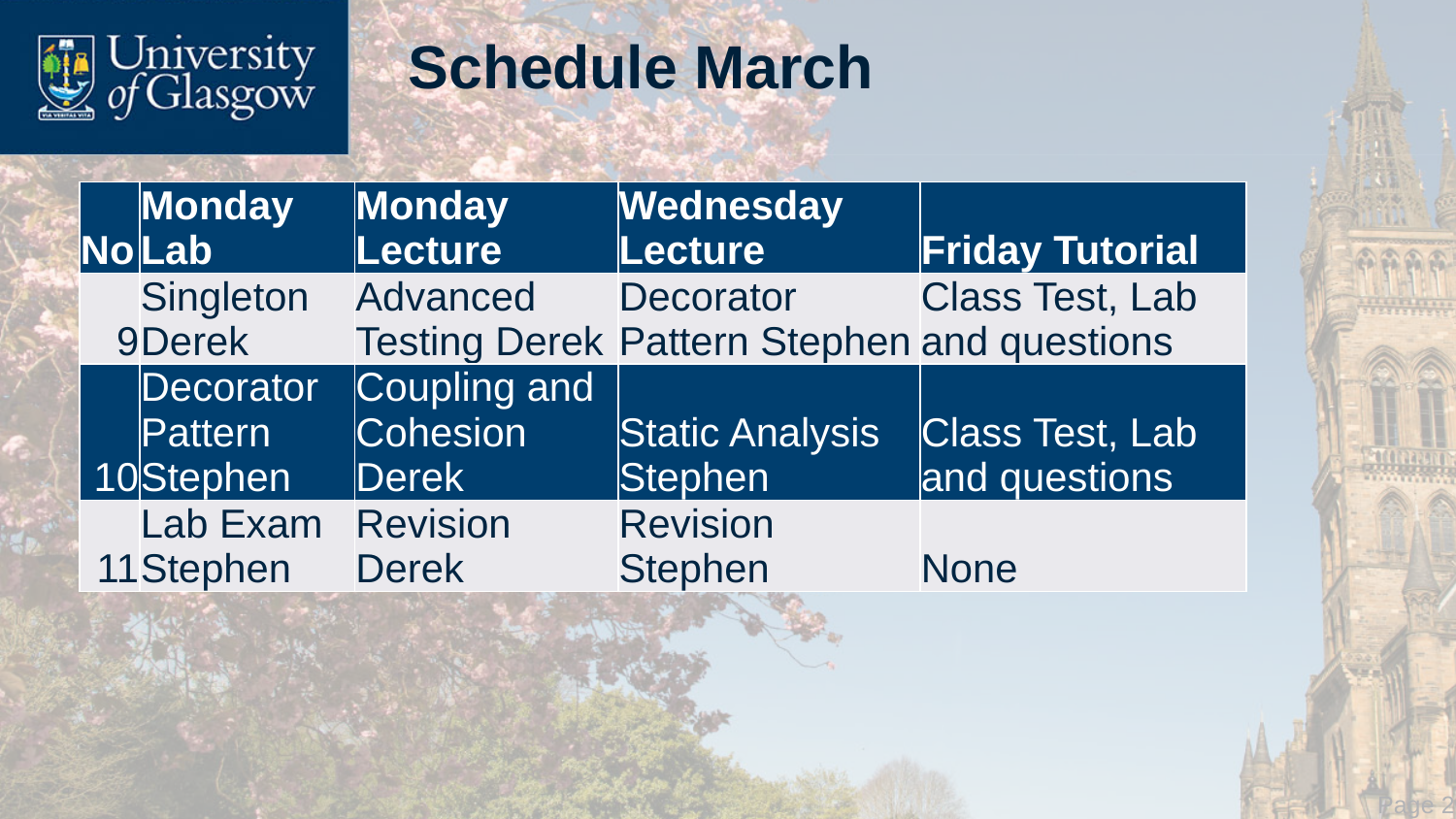

# Schedule March
| No | Monday Lab | Monday Lecture | Wednesday Lecture | Friday Tutorial |
| --- | --- | --- | --- | --- |
| 9 | Singleton Derek | Advanced Testing Derek | Decorator Pattern Stephen | Class Test, Lab and questions |
| 10 | Decorator Pattern Stephen | Coupling and Cohesion Derek | Static Analysis Stephen | Class Test, Lab and questions |
| 11 | Lab Exam Stephen | Revision Derek | Revision Stephen | None |
 Page 20